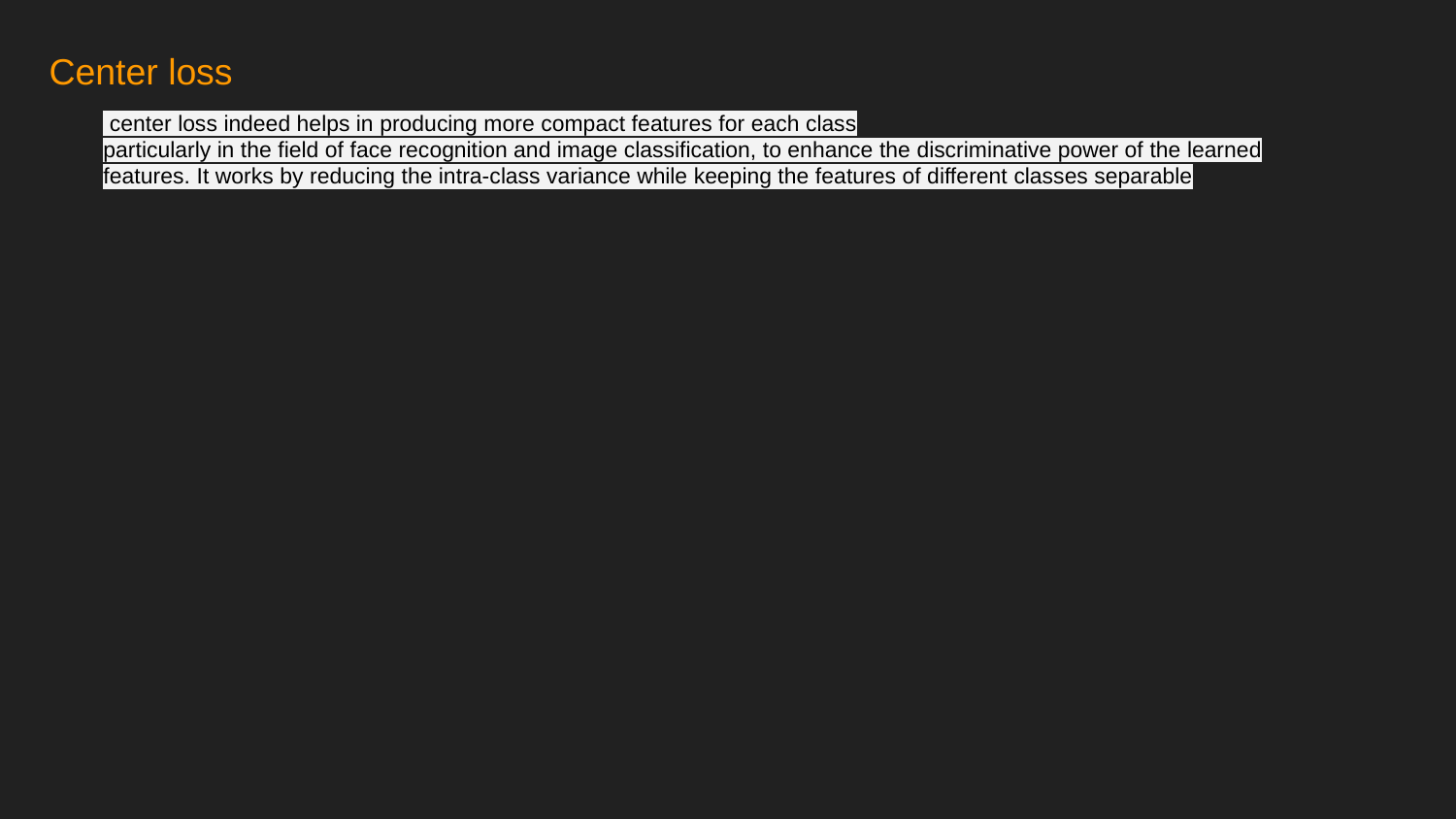

Center loss
 center loss indeed helps in producing more compact features for each class
particularly in the field of face recognition and image classification, to enhance the discriminative power of the learned features. It works by reducing the intra-class variance while keeping the features of different classes separable